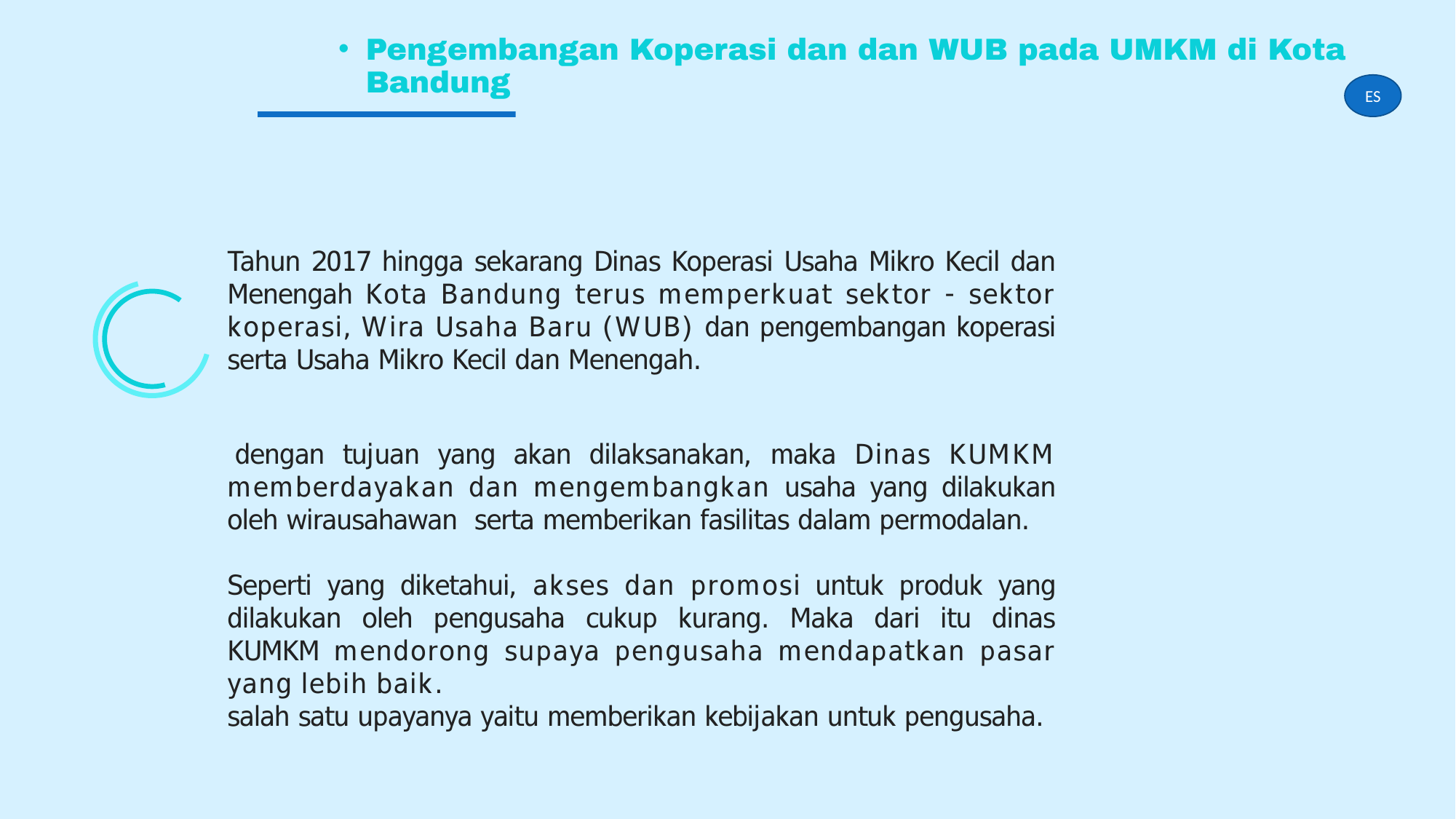

Pengembangan Koperasi dan dan WUB pada UMKM di Kota Bandung
ES

Tahun 2017 hingga sekarang Dinas Koperasi Usaha Mikro Kecil dan Menengah Kota Bandung terus memperkuat sektor - sektor koperasi, Wira Usaha Baru (WUB) dan pengembangan koperasi serta Usaha Mikro Kecil dan Menengah.

 dengan tujuan yang akan dilaksanakan, maka Dinas KUMKM memberdayakan dan mengembangkan usaha yang dilakukan oleh wirausahawan  serta memberikan fasilitas dalam permodalan.

Seperti yang diketahui, akses dan promosi untuk produk yang dilakukan oleh pengusaha cukup kurang. Maka dari itu dinas KUMKM mendorong supaya pengusaha mendapatkan pasar yang lebih baik.
salah satu upayanya yaitu memberikan kebijakan untuk pengusaha.